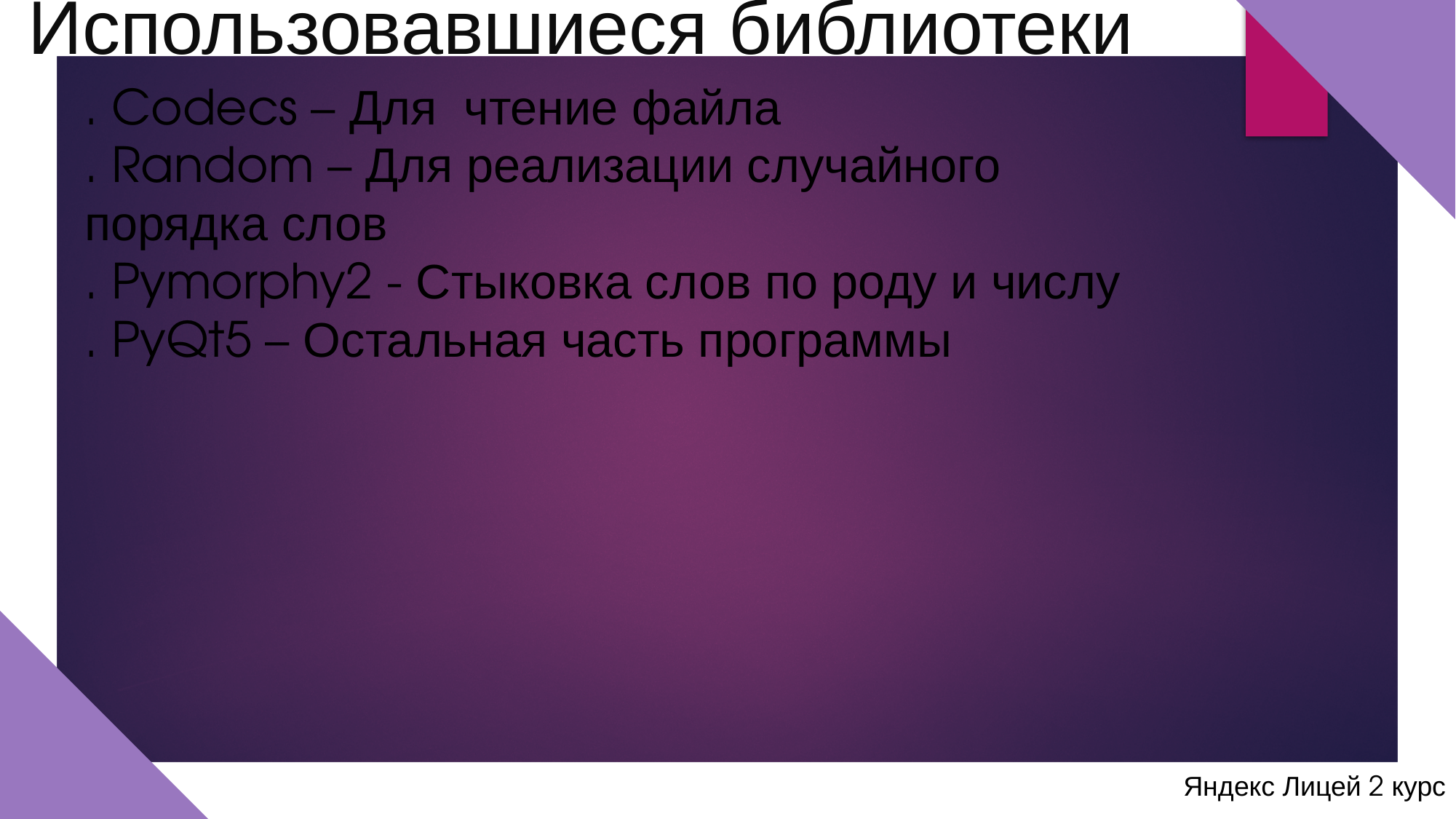

Использовавшиеся библиотеки

. Codecs – Для  чтение файла
. Random – Для реализации случайного порядка слов
. Pymorphy2 - Стыковка слов по роду и числу
. PyQt5 – Остальная часть программы

Яндекс Лицей 2 курс